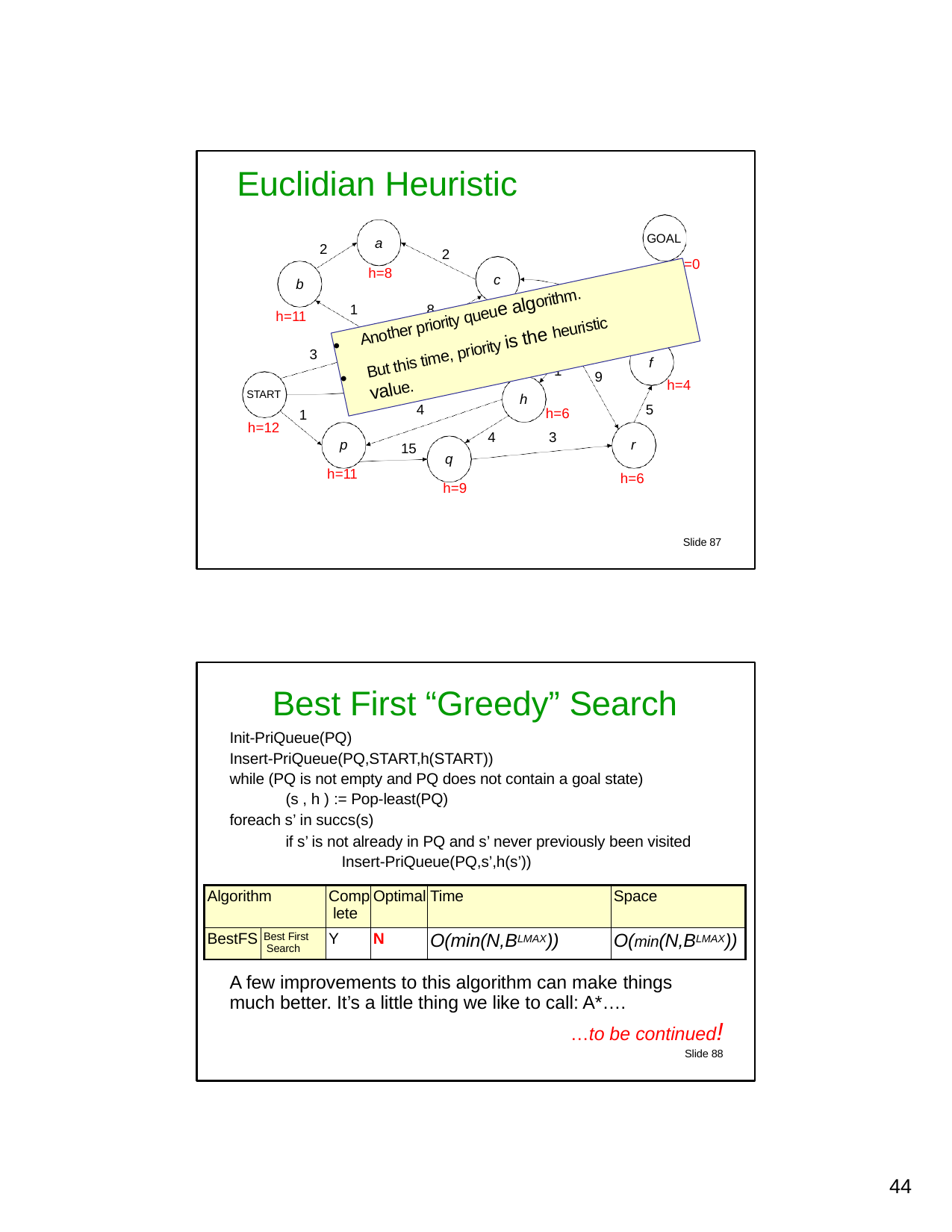

# Euclidian Heuristic

GOAL
h=0
a
2
2

h=8
c
b
2
5
h=5	h=4
e
1
8
Another priority queue algorithm.
h=11
2
But this time, priority is the heuristic
•
d
3
f
9
1
h=8
9
•
h=4
value.
START
h
4
5
h=6
1
h=12
4
3
p
r
15
q
h=11
h=6
h=9
Slide 87

Best First “Greedy” Search
Init-PriQueue(PQ)
Insert-PriQueue(PQ,START,h(START))
while (PQ is not empty and PQ does not contain a goal state)  (s , h ) := Pop-least(PQ)
foreach s’ in succs(s)
if s’ is not already in PQ and s’ never previously been visited  Insert-PriQueue(PQ,s’,h(s’))
| Algorithm |  | Comp lete | Optimal | Time | Space |
| --- | --- | --- | --- | --- | --- |
| BestFS | Best First Search | Y | N | O(min(N,BLMAX)) | O(min(N,BLMAX)) |
A few improvements to this algorithm can make things  much better. It’s a little thing we like to call: A*….
…to be continued!
Slide 88
44